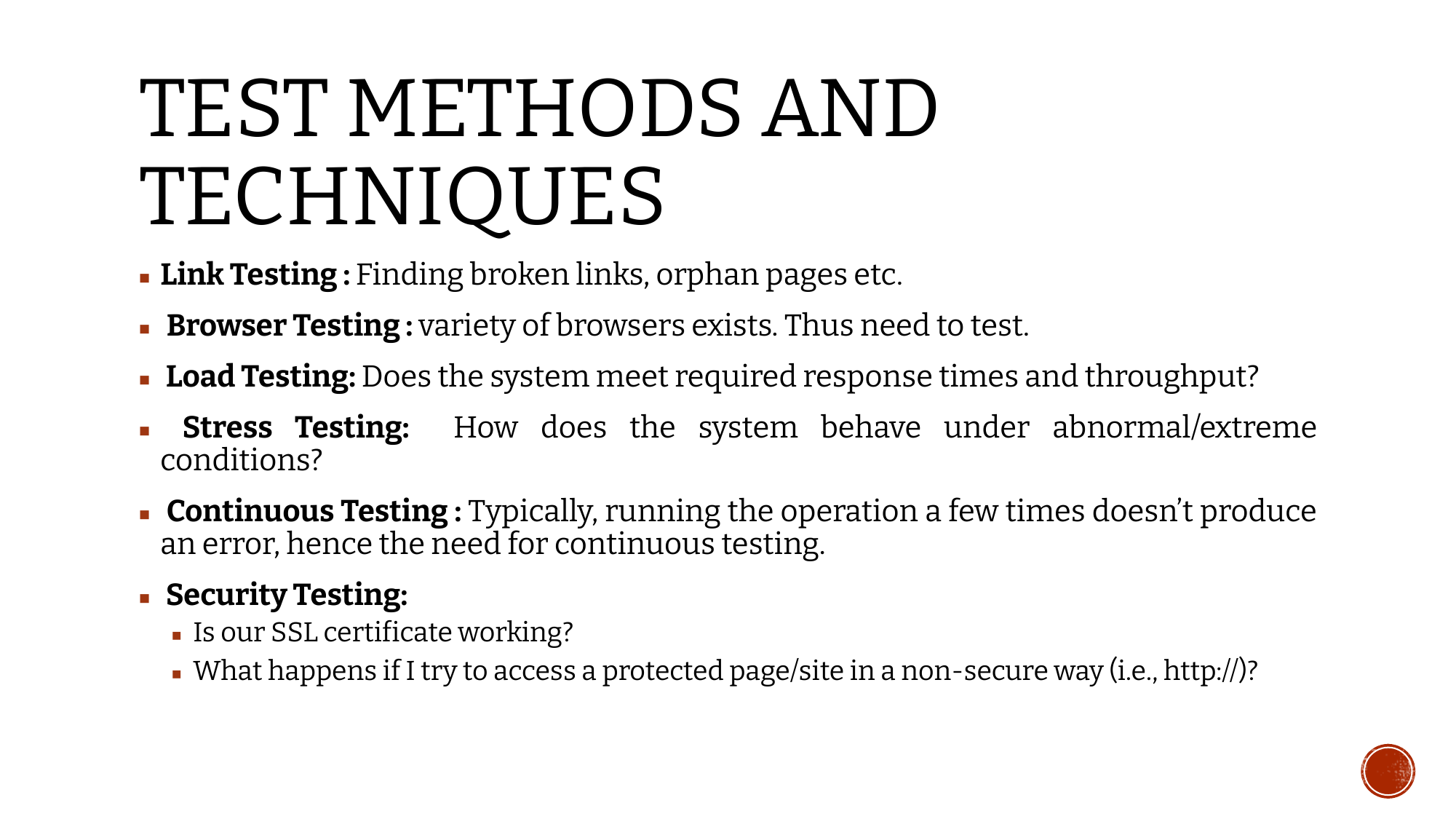

# TEST METHODS AND TECHNIQUES
Link Testing : Finding broken links, orphan pages etc.
 Browser Testing : variety of browsers exists. Thus need to test.
 Load Testing: Does the system meet required response times and throughput?
 Stress Testing:  How does the system behave under abnormal/extreme conditions?
 Continuous Testing : Typically, running the operation a few times doesn’t produce an error, hence the need for continuous testing.
 Security Testing:
Is our SSL certificate working?
What happens if I try to access a protected page/site in a non-secure way (i.e., http://)?